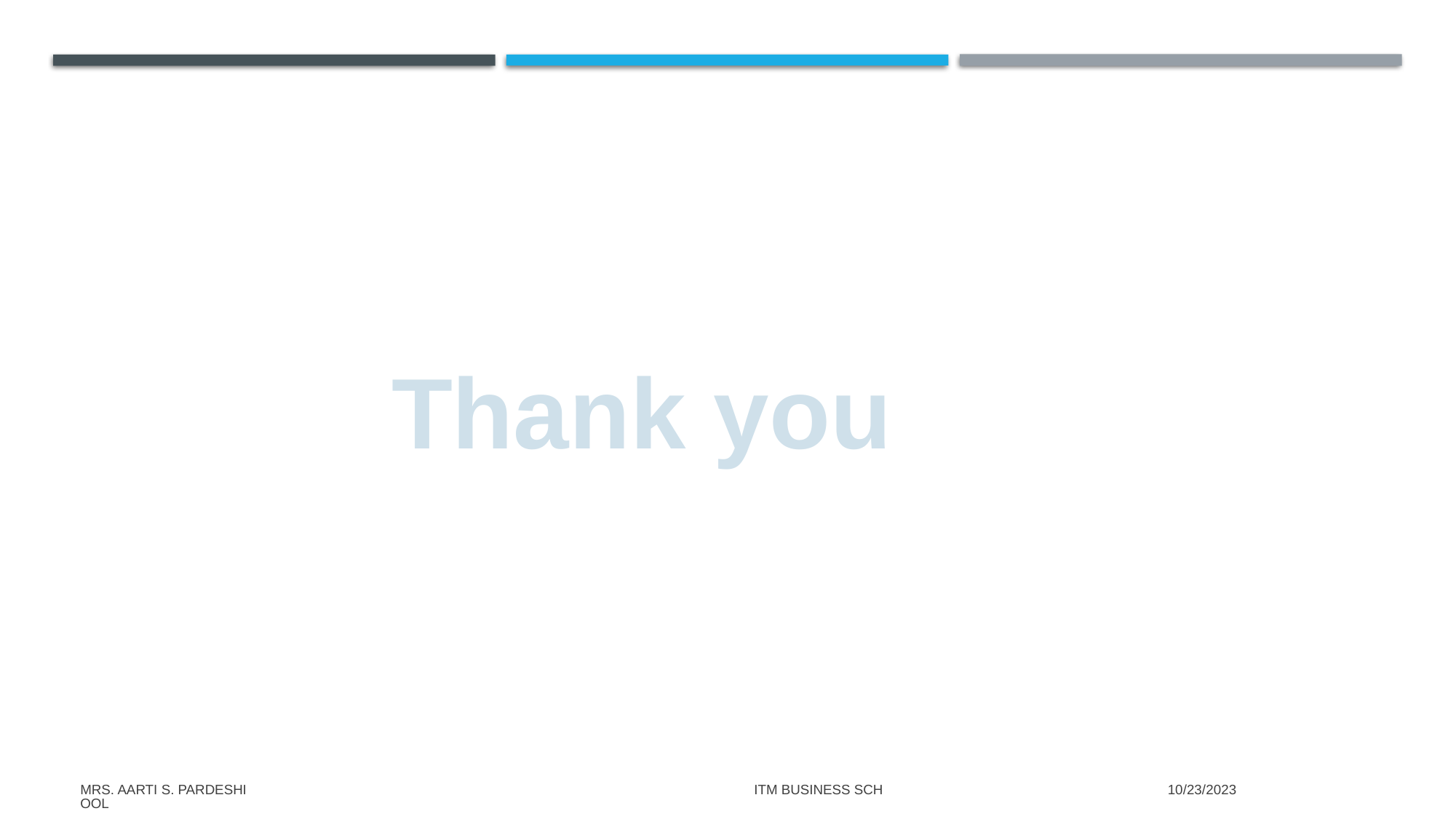

Thank you
Mrs. Aarti S. Pardeshi                                                                                                                                     ITM Business School
10/23/2023